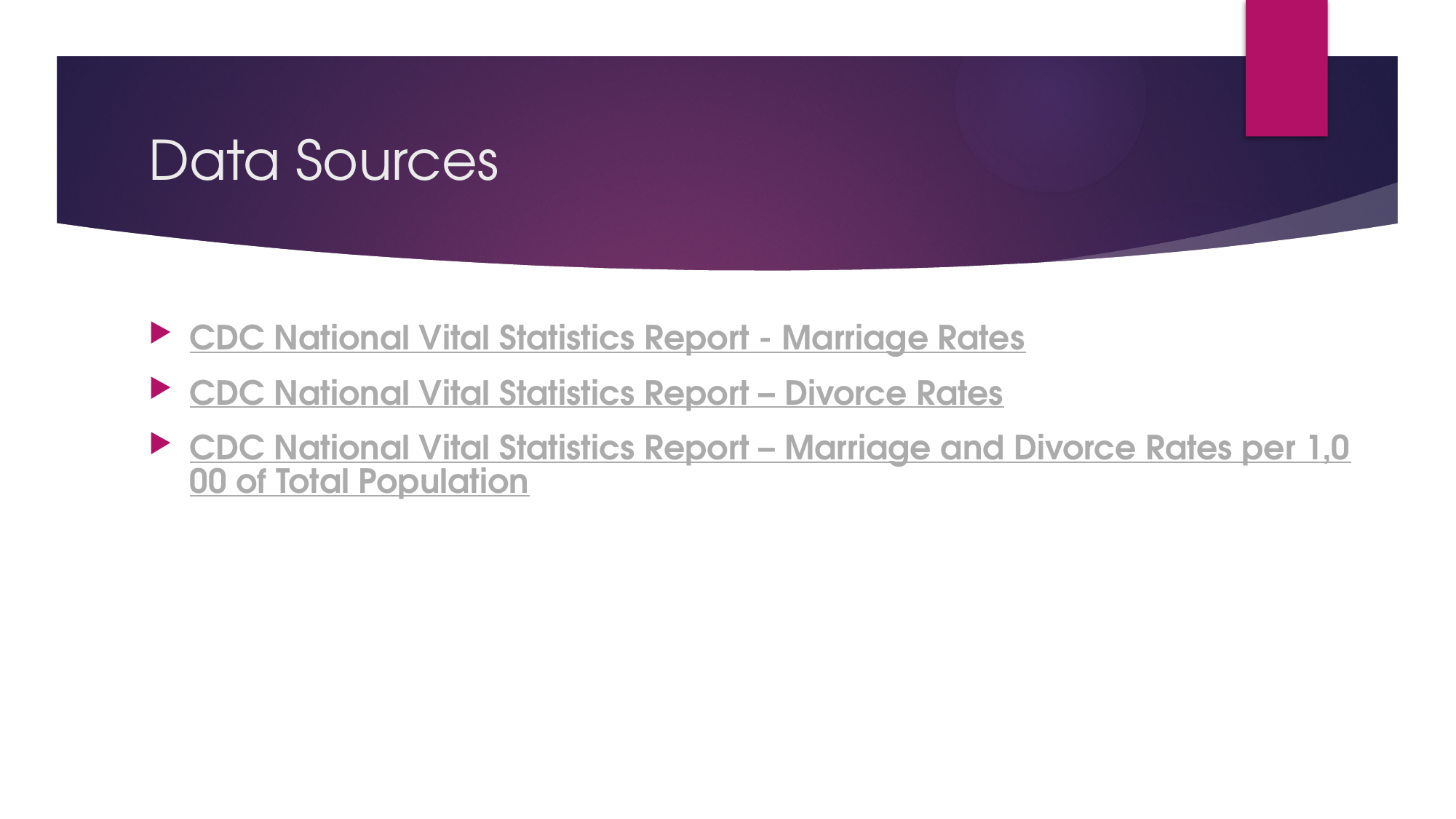

# Data Sources
CDC National Vital Statistics Report - Marriage Rates
CDC National Vital Statistics Report – Divorce Rates
CDC National Vital Statistics Report – Marriage and Divorce Rates per 1,000 of Total Population